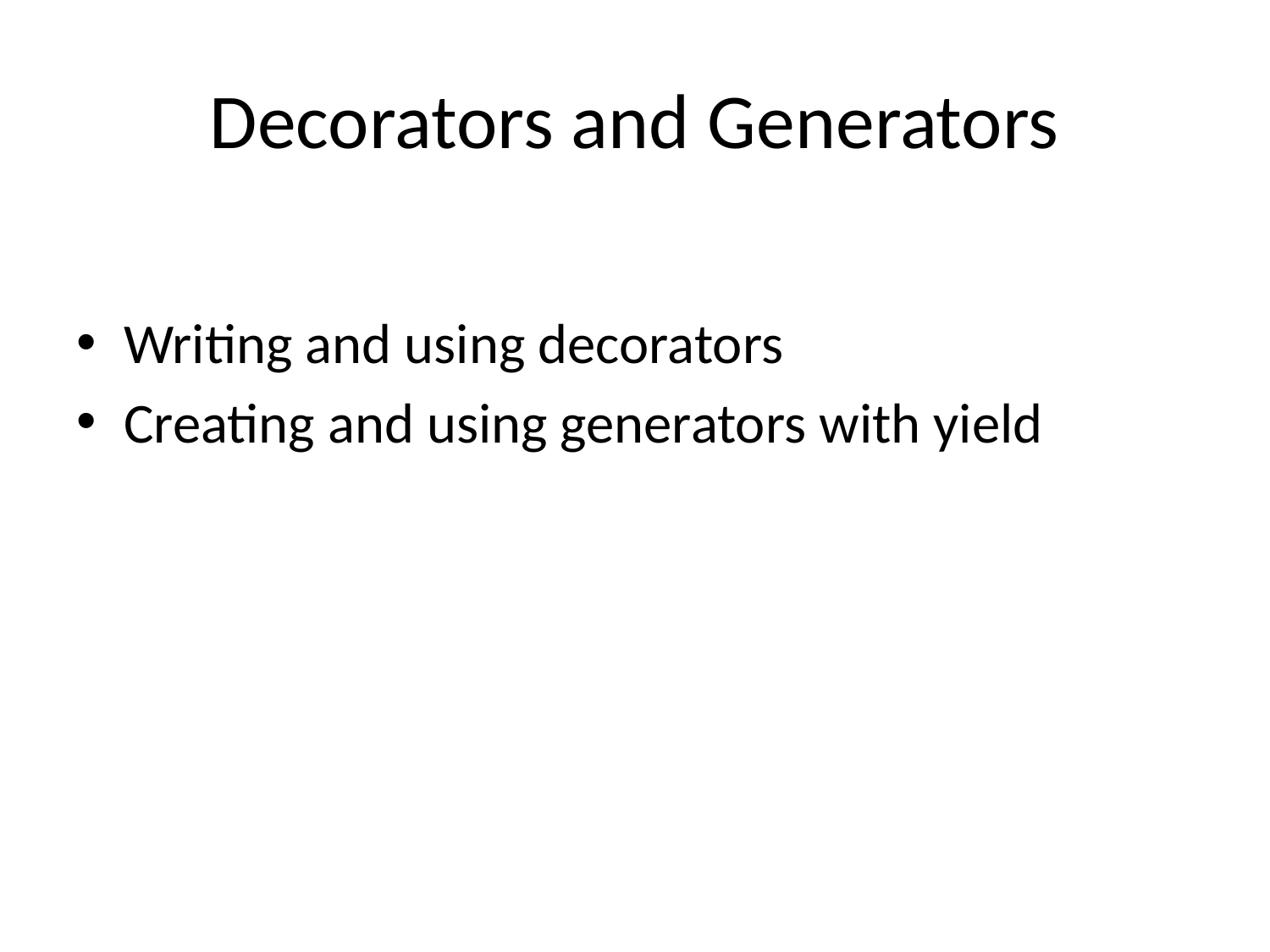

# Decorators and Generators

Writing and using decorators
Creating and using generators with yield